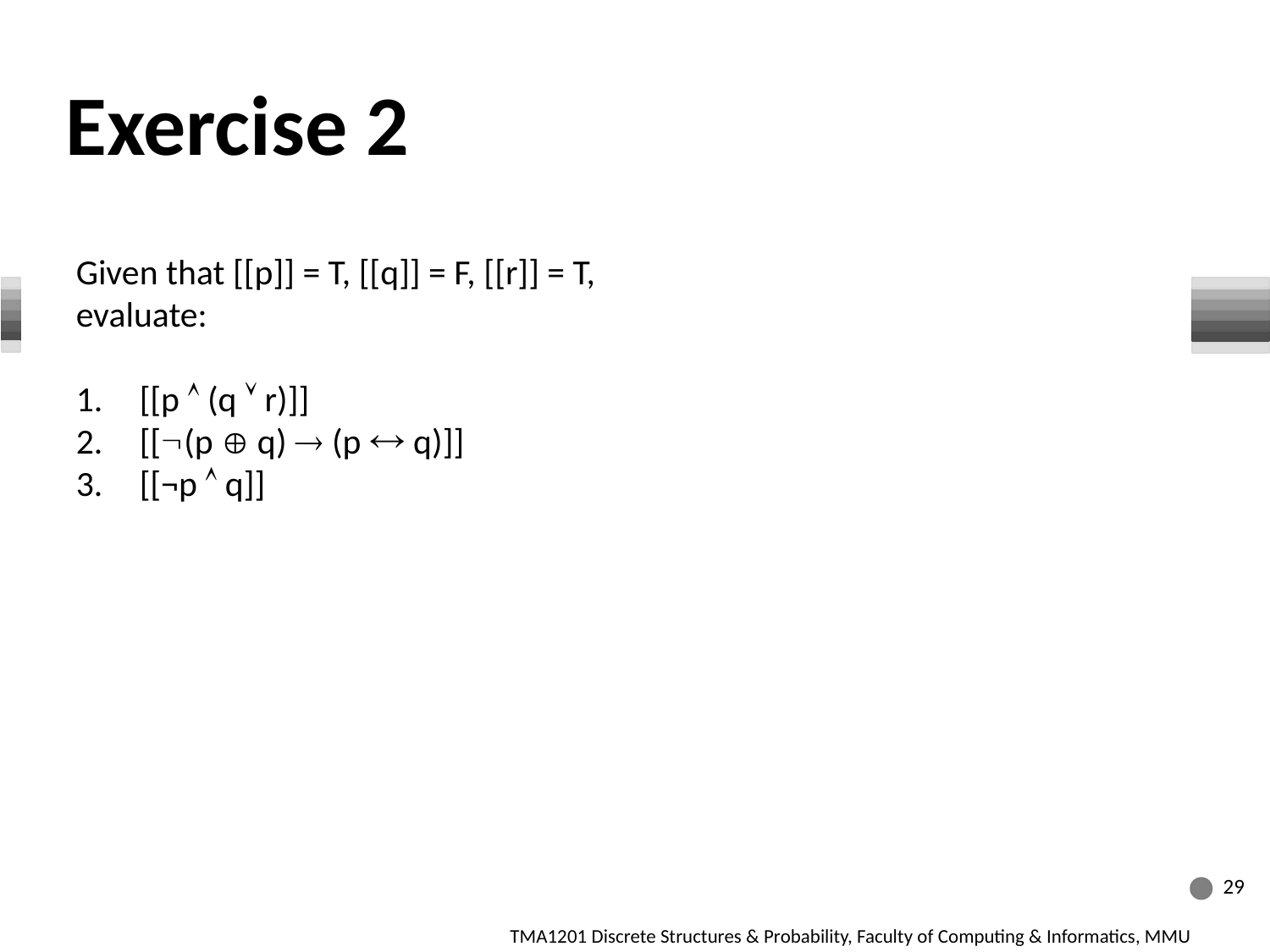

Exercise 2
Given that [[p]] = T, [[q]] = F, [[r]] = T,
evaluate:

[[p ∧ (q ∨ r)]]
[[¬(p ⊕ q) → (p ↔ q)]]
[[¬p ∧ q]]
29
TMA1201 Discrete Structures & Probability, Faculty of Computing & Informatics, MMU